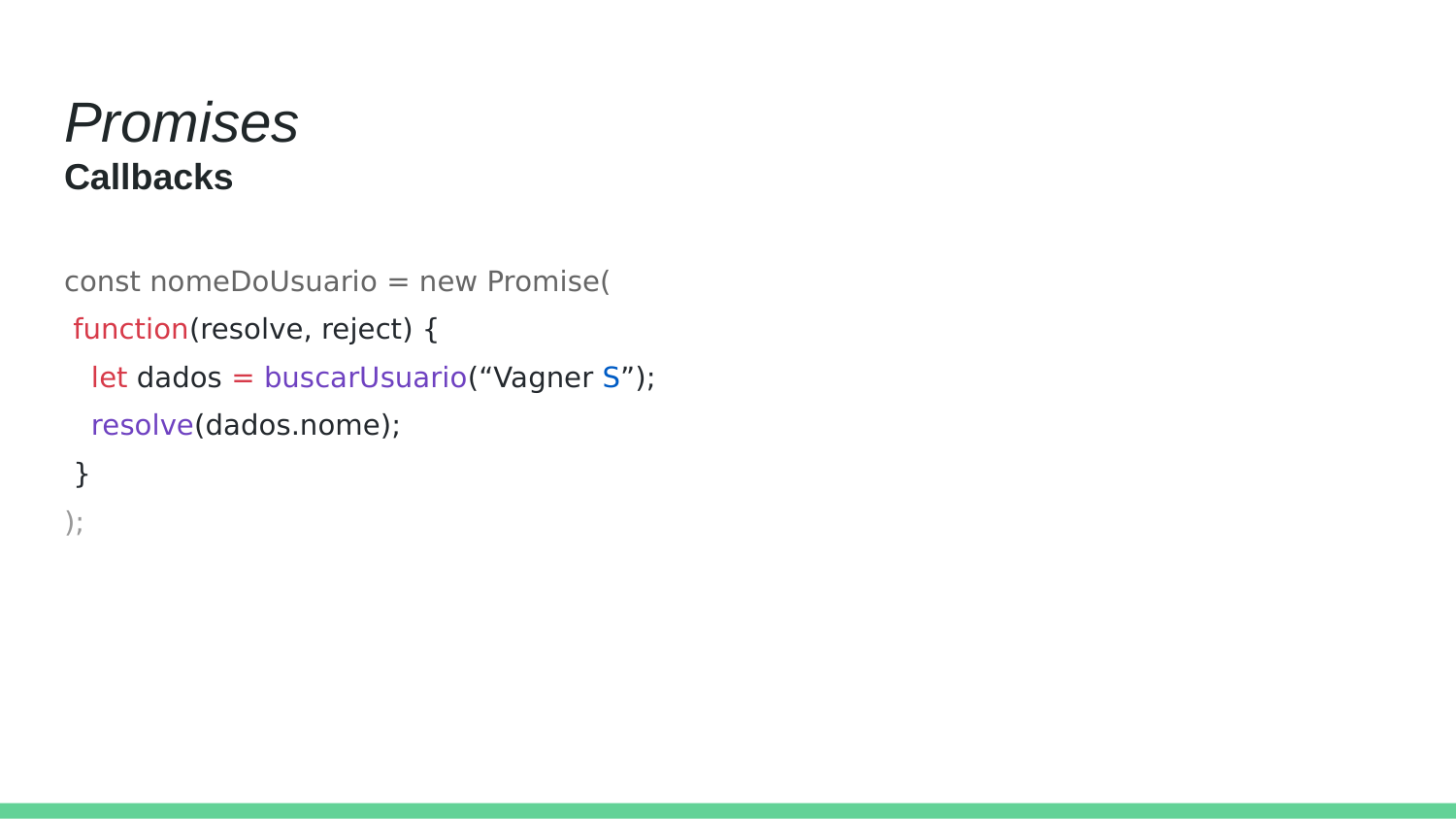

# Promises
Callbacks
const nomeDoUsuario = new Promise(
 function(resolve, reject) {
   let dados = buscarUsuario(“Vagner S”);
   resolve(dados.nome);
 }
);